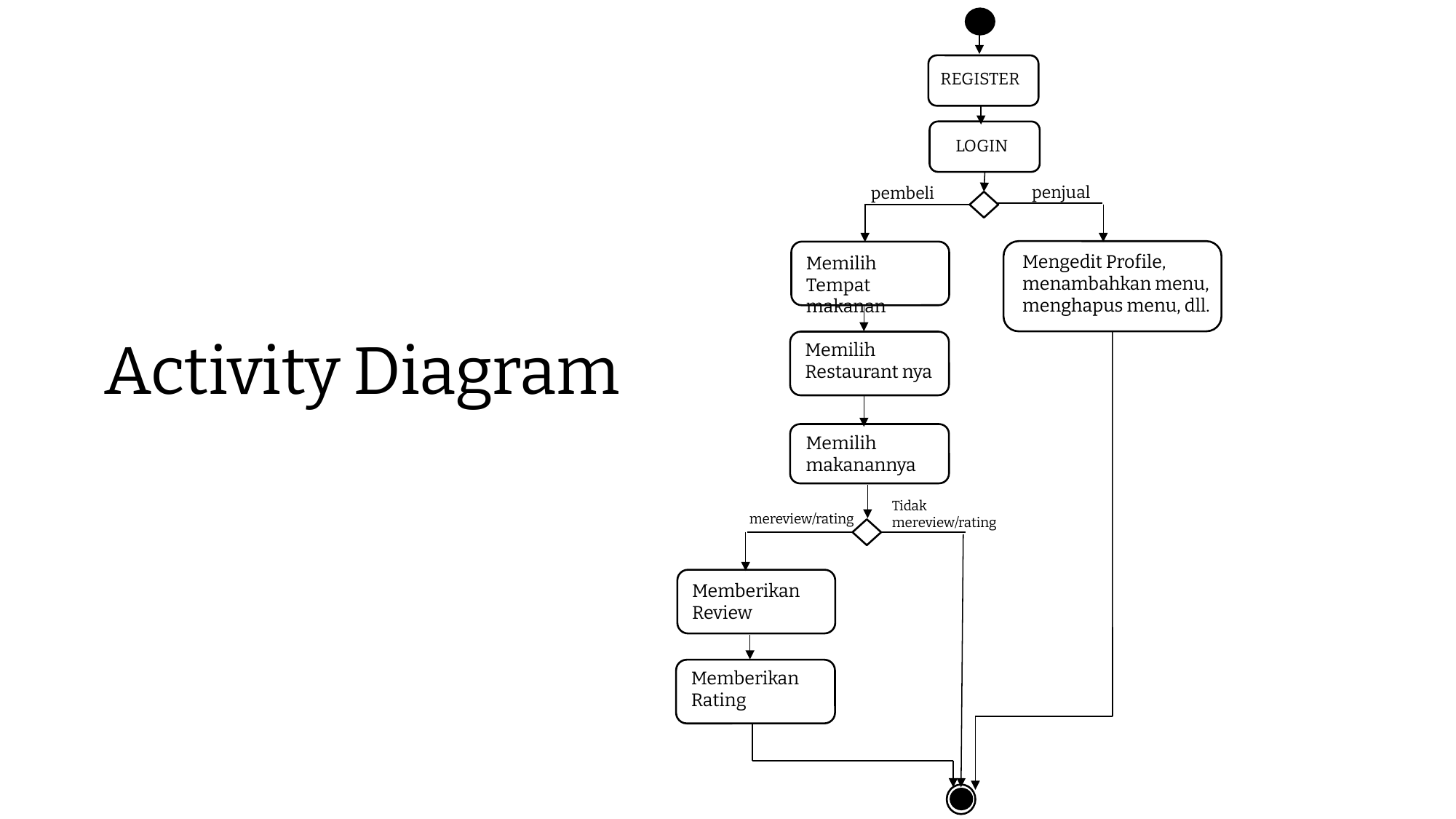

REGISTER

LOGIN
penjual
pembeli

Mengedit Profile, menambahkan menu,  menghapus menu, dll.
Memilih Tempat makanan
Activity Diagram

Memilih Restaurant nya

Memilih makanannya
Tidak mereview/rating
 mereview/rating

Memberikan Review

Memberikan Rating